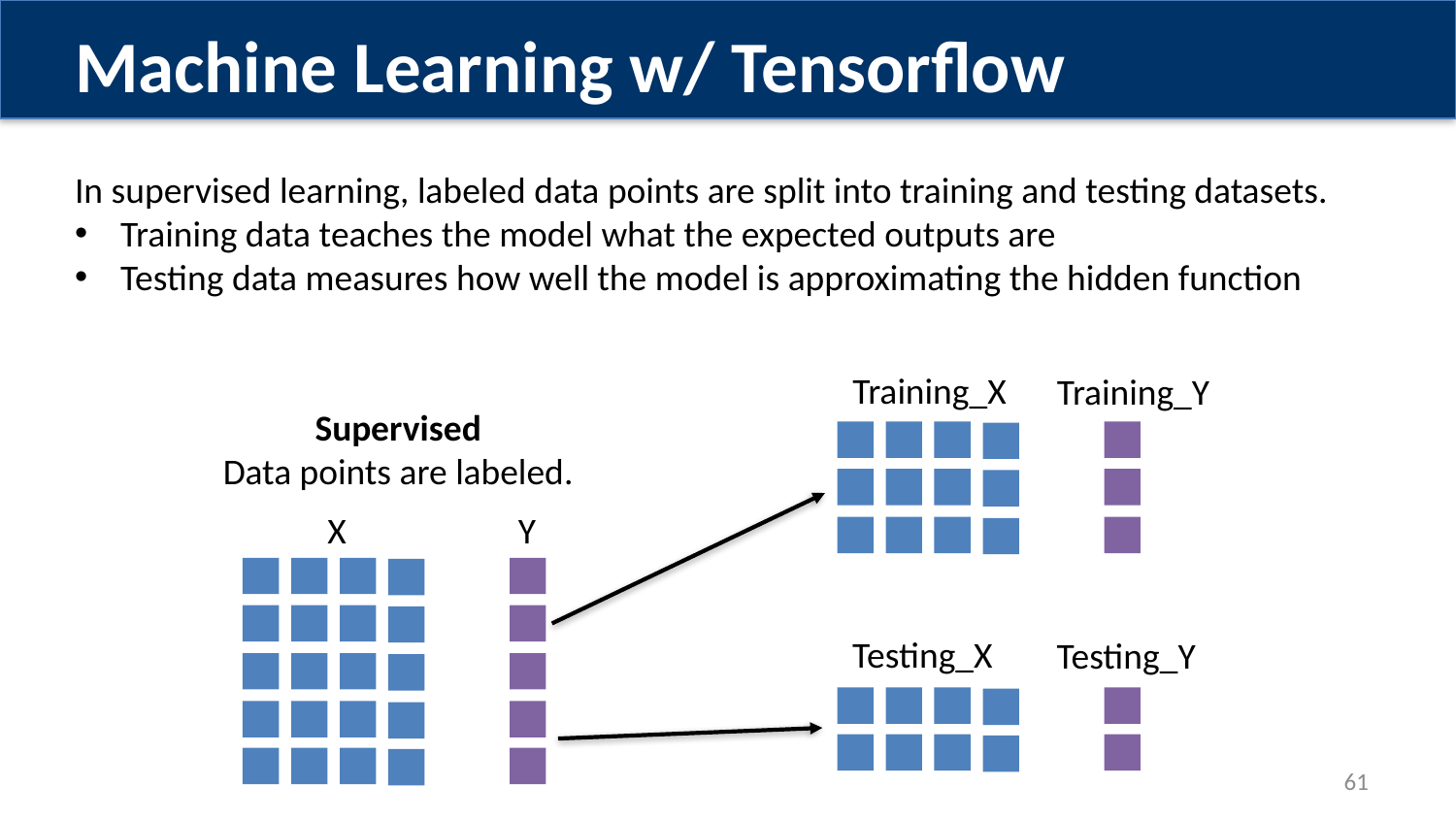

Machine Learning w/ Tensorflow
In supervised learning, labeled data points are split into training and testing datasets.
Training data teaches the model what the expected outputs are
Testing data measures how well the model is approximating the hidden function
Training_X
Training_Y
Supervised
Data points are labeled.

Y
X

Testing_X
Testing_Y

61